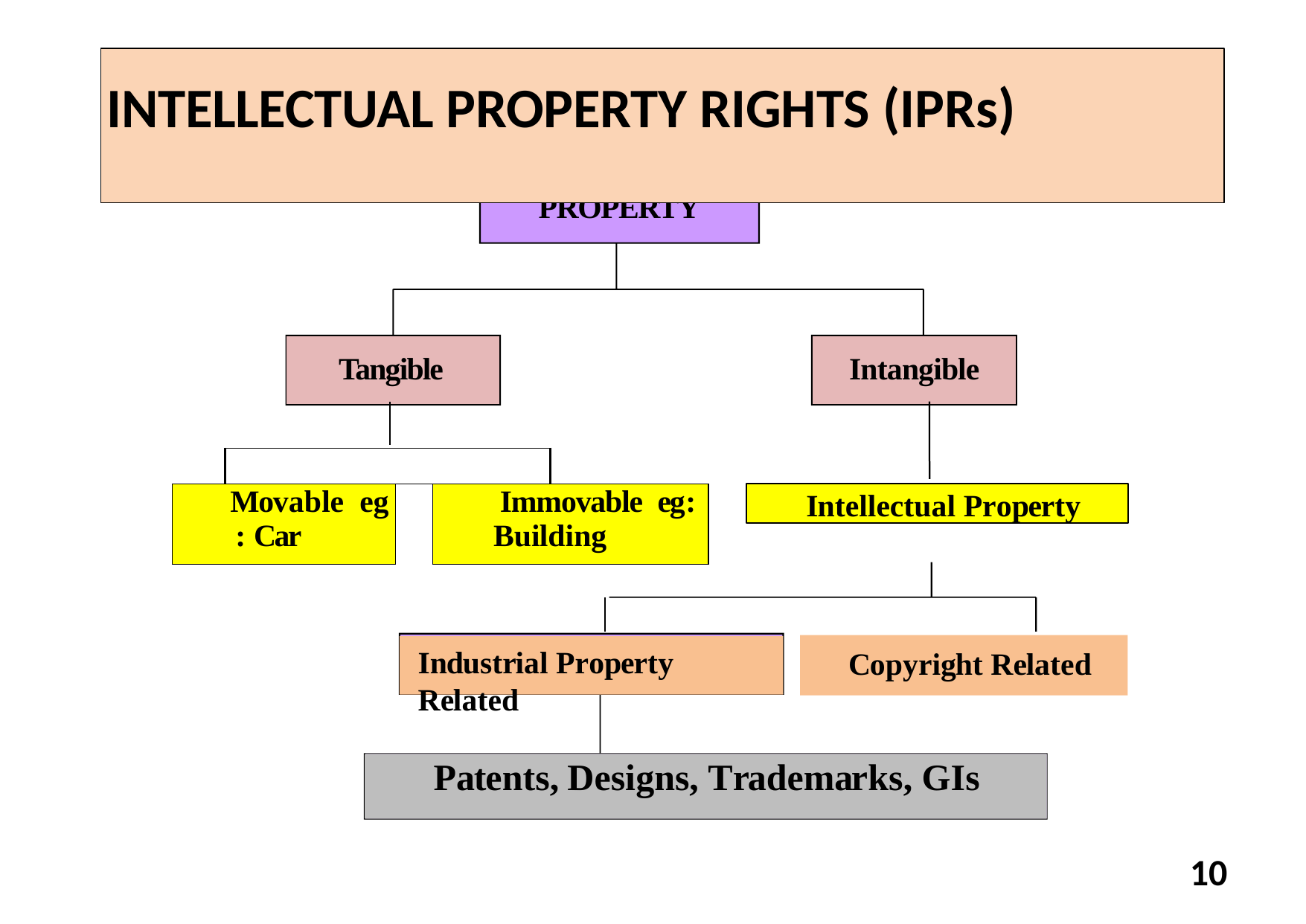

# INTELLECTUAL PROPERTY RIGHTS (IPRs)

PROPERTY

Tangible
Intangible
|  |  |  |  |  |
| --- | --- | --- | --- | --- |
| Movable eg : Car |  |  | Immovable eg: Building |  |

Intellectual Property

Industrial Property Related
Copyright Related
Patents, Designs, Trademarks, GIs

10